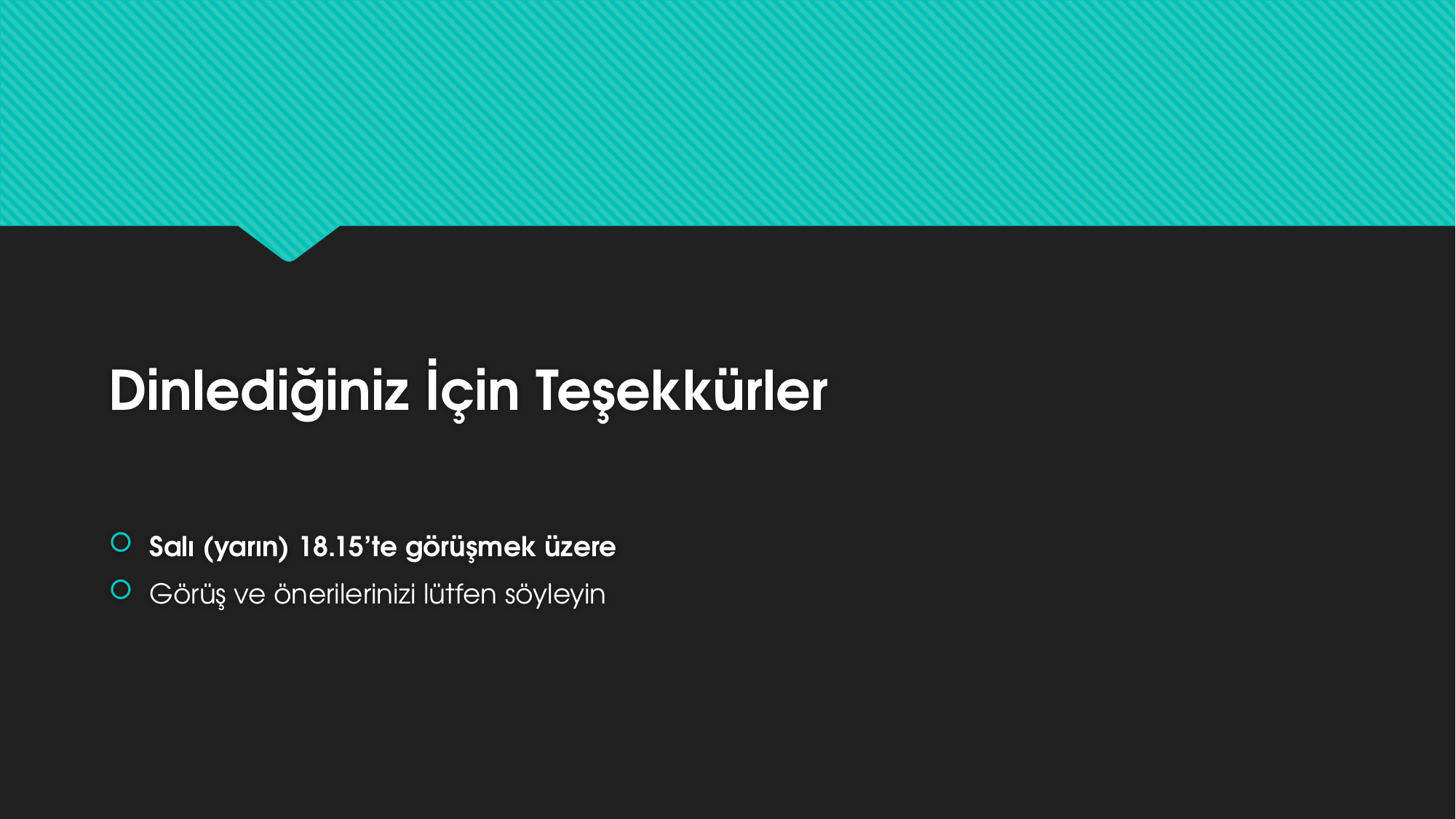

#
Dinlediğiniz İçin Teşekkürler

Salı (yarın) 18.15’te görüşmek üzere
Görüş ve önerilerinizi lütfen söyleyin